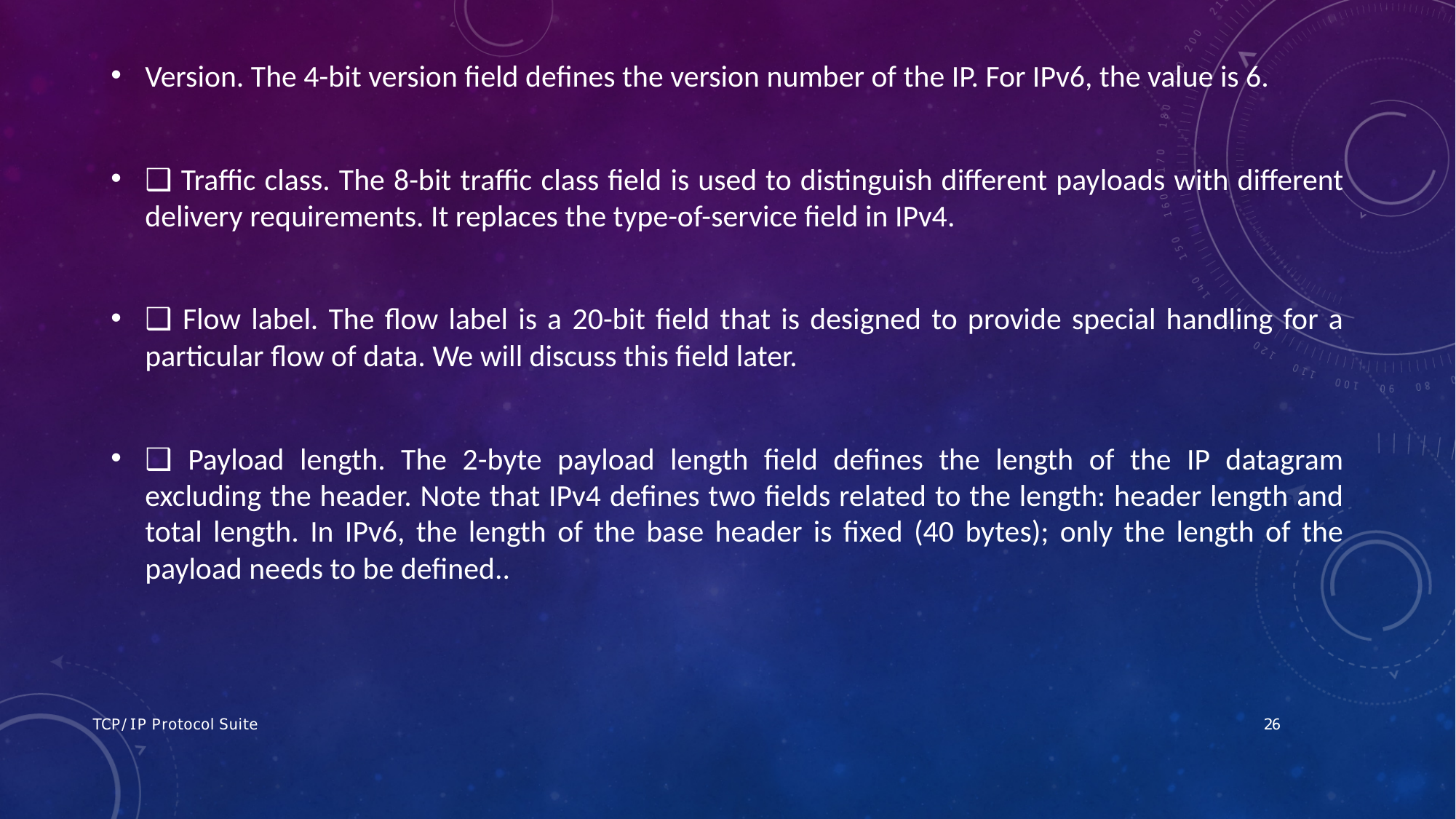

Version. The 4-bit version field defines the version number of the IP. For IPv6, the value is 6.

❑ Traffic class. The 8-bit traffic class field is used to distinguish different payloads with different delivery requirements. It replaces the type-of-service field in IPv4.

❑ Flow label. The flow label is a 20-bit field that is designed to provide special handling for a particular flow of data. We will discuss this field later.

❑ Payload length. The 2-byte payload length field defines the length of the IP datagram excluding the header. Note that IPv4 defines two fields related to the length: header length and total length. In IPv6, the length of the base header is fixed (40 bytes); only the length of the payload needs to be defined..
TCP/IP Protocol Suite
26